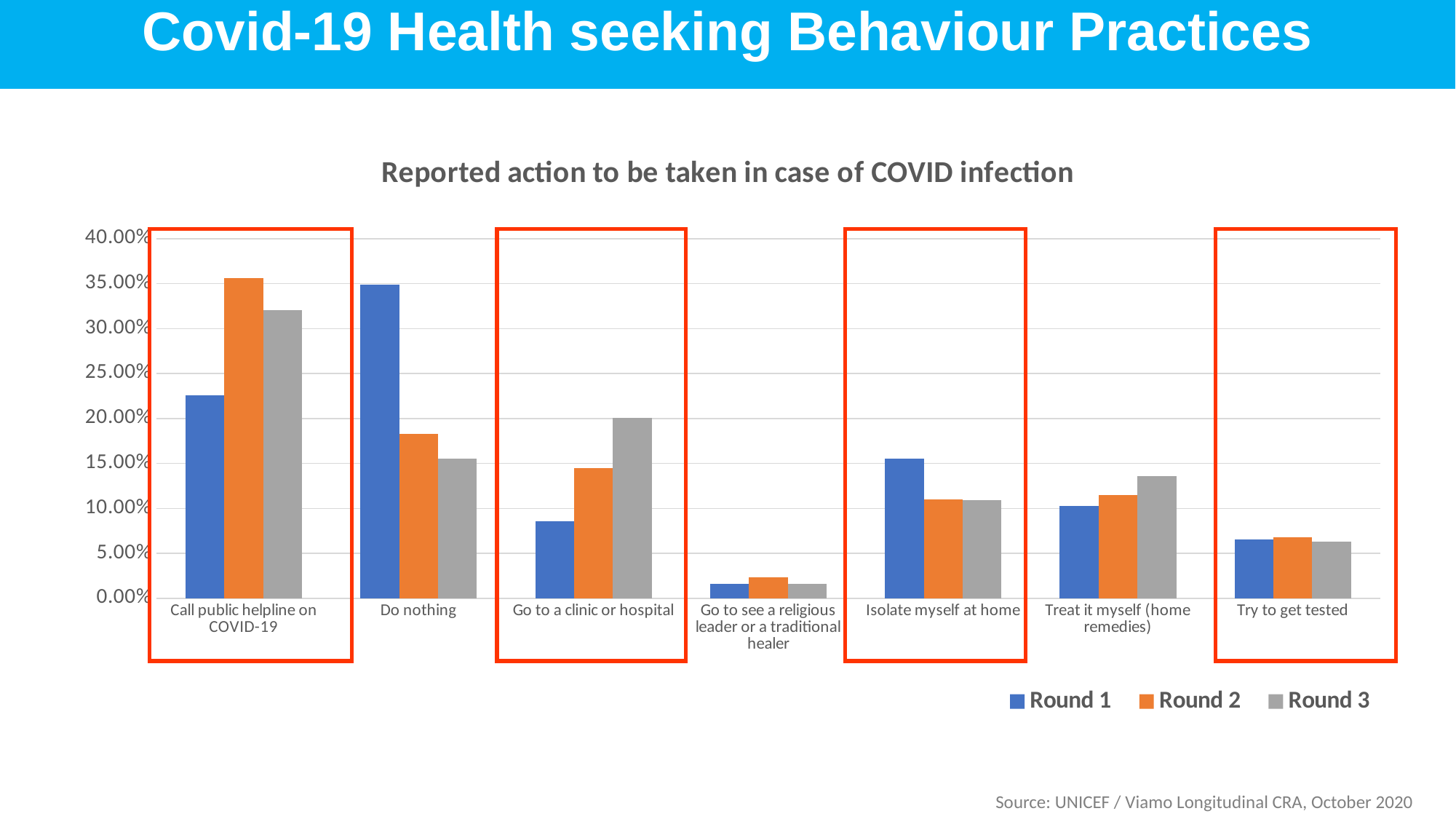

Covid-19 Health seeking Behaviour Practices

### Chart: Reported action to be taken in case of COVID infection

| Category | Round 1 | Round 2 | Round 3 |
|---|---|---|---|
| Call public helpline on COVID-19 | 0.22592 | 0.35648 | 0.32064 |
| Do nothing | 0.34912 | 0.18304 | 0.1552 |
| Go to a clinic or hospital | 0.08576 | 0.14464 | 0.20032 |
| Go to see a religious leader or a traditional healer | 0.016 | 0.02336 | 0.016 |
| Isolate myself at home | 0.15552 | 0.10976 | 0.10944 |
| Treat it myself (home remedies) | 0.1024 | 0.1152 | 0.13568 |
| Try to get tested | 0.06528 | 0.06752 | 0.06272 |

Source: UNICEF / Viamo Longitudinal CRA, October 2020